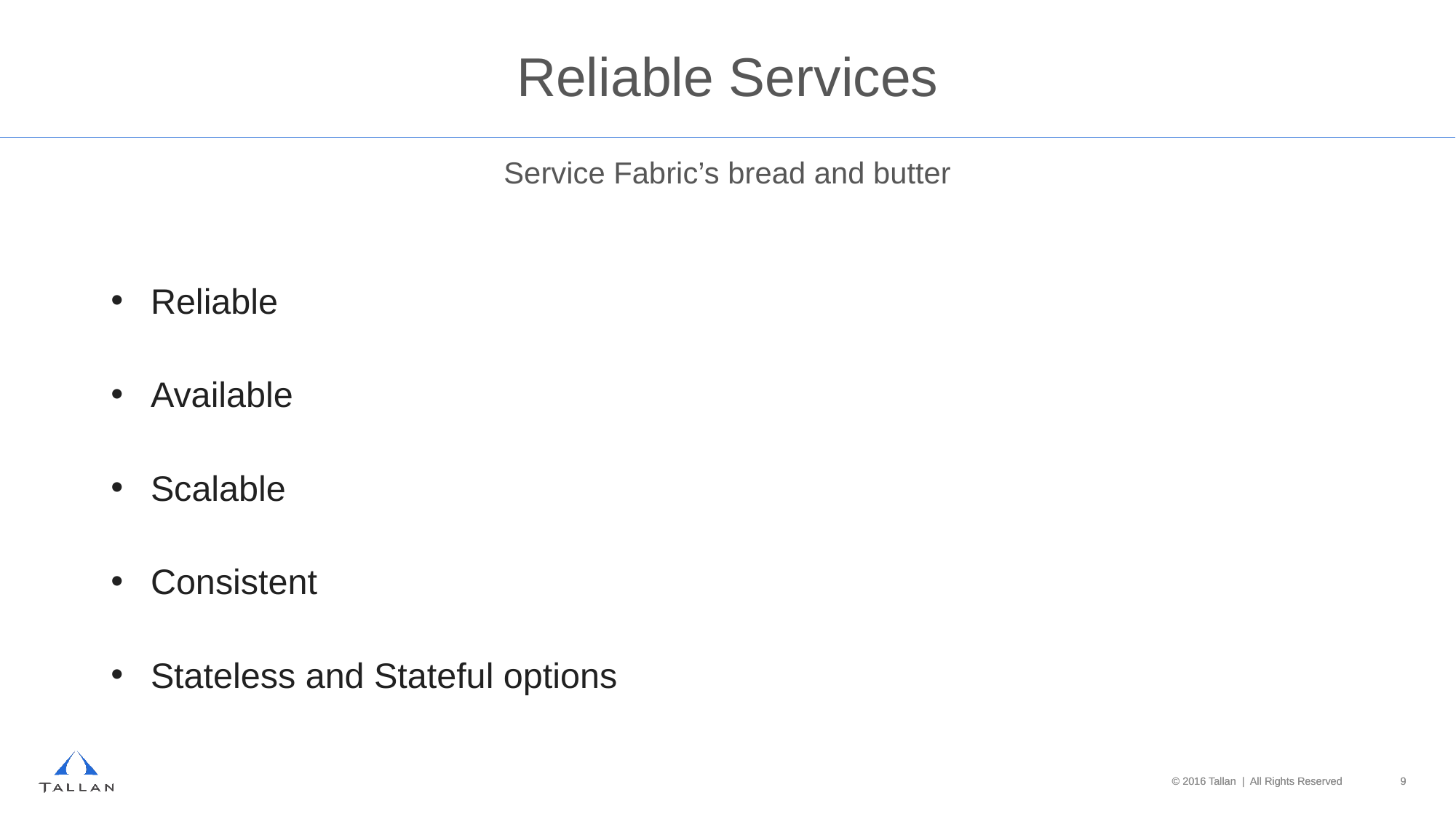

# Reliable Services
Service Fabric’s bread and butter
Reliable
Available
Scalable
Consistent
Stateless and Stateful options